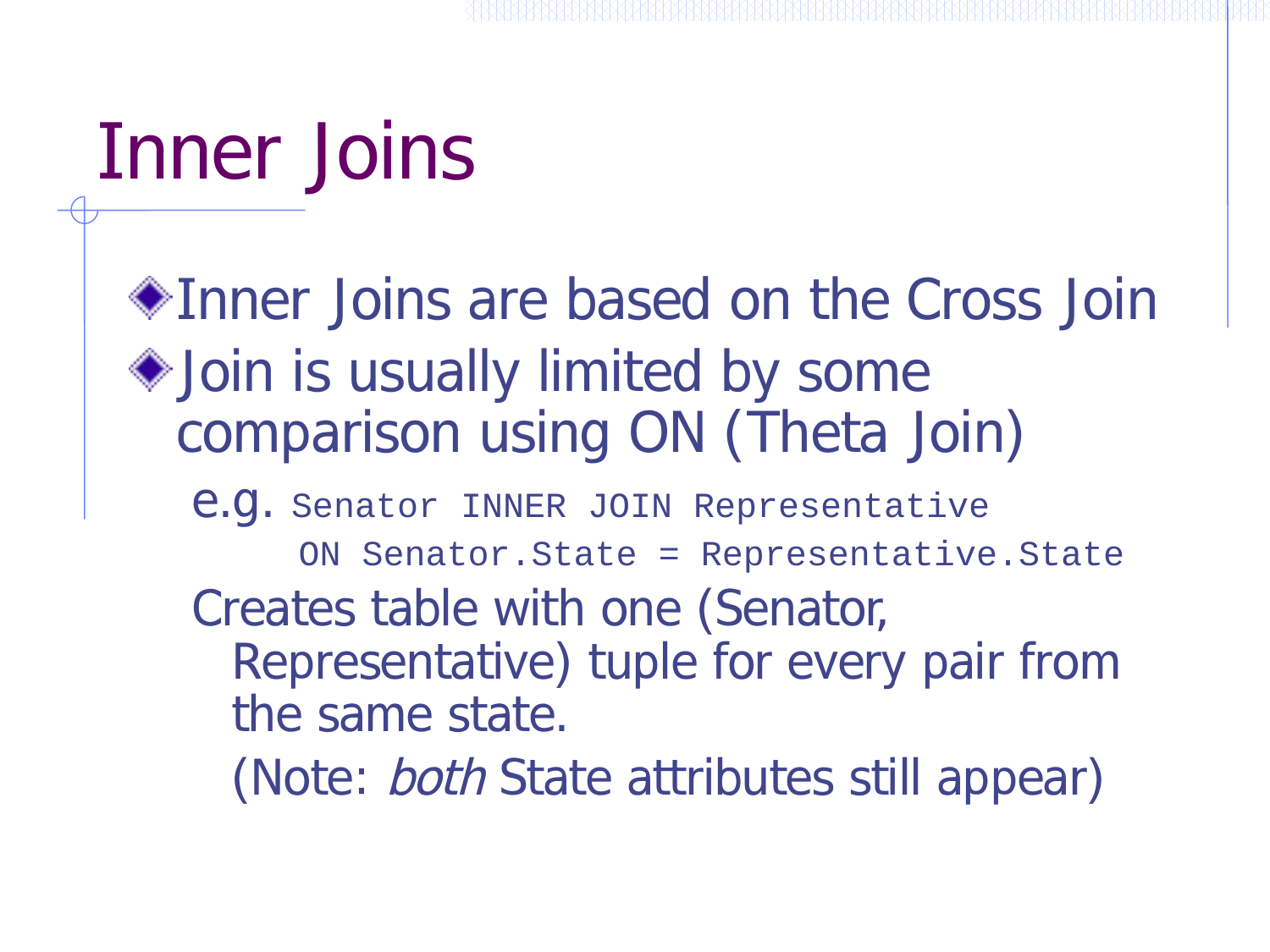

# Inner Joins
Inner Joins are based on the Cross Join
Join is usually limited by some comparison using ON (Theta Join)
e.g. Senator INNER JOIN Representative
     ON Senator.State = Representative.State
Creates table with one (Senator, Representative) tuple for every pair from the same state.
	(Note: both State attributes still appear)